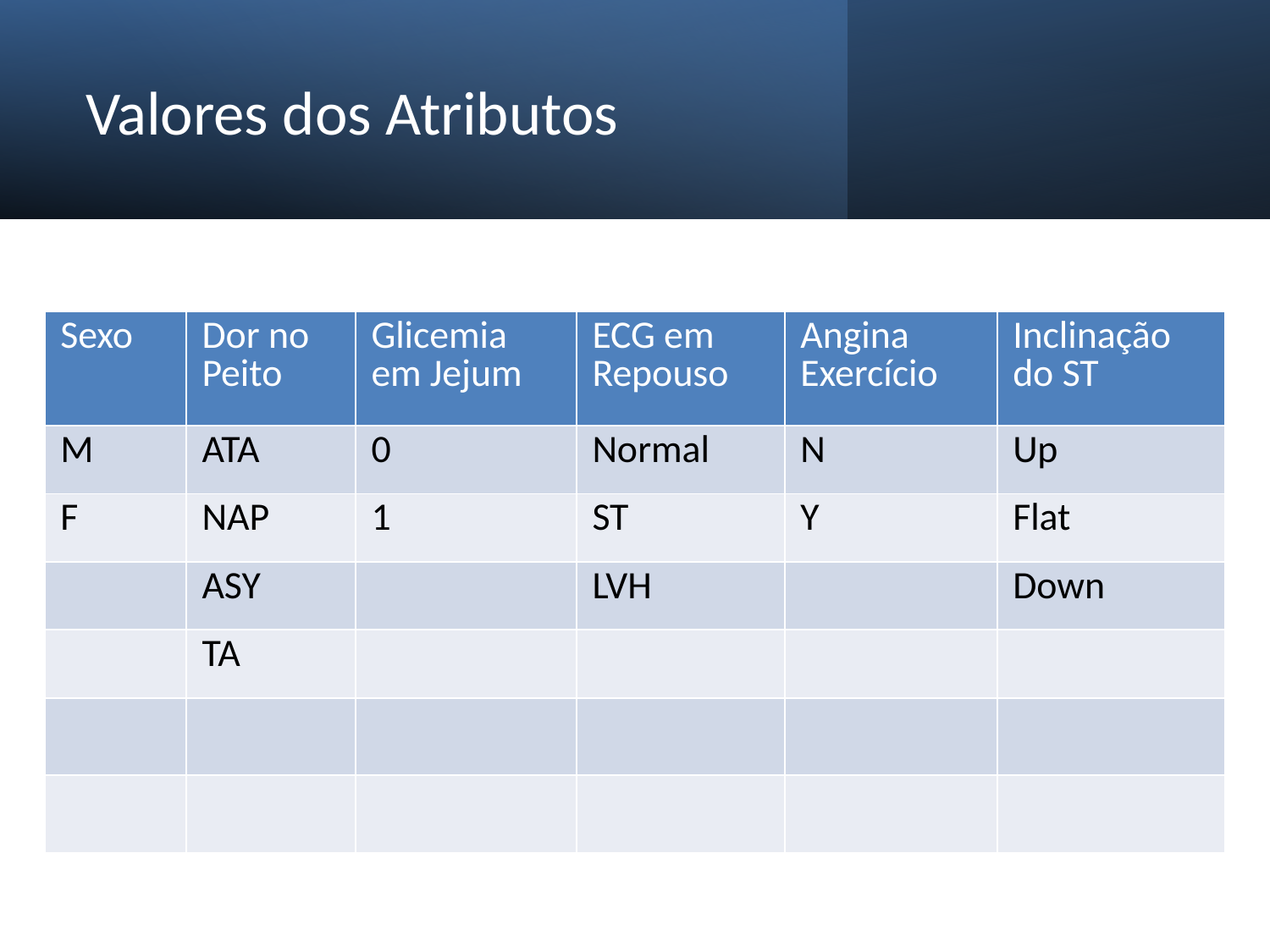

# Valores dos Atributos
| Sexo | Dor no Peito | Glicemia em Jejum | ECG em Repouso | Angina Exercício | Inclinação do ST |
| --- | --- | --- | --- | --- | --- |
| M | ATA | 0 | Normal | N | Up |
| F | NAP | 1 | ST | Y | Flat |
|  | ASY |  | LVH |  | Down |
|  | TA |  |  |  |  |
|  |  |  |  |  |  |
|  |  |  |  |  |  |